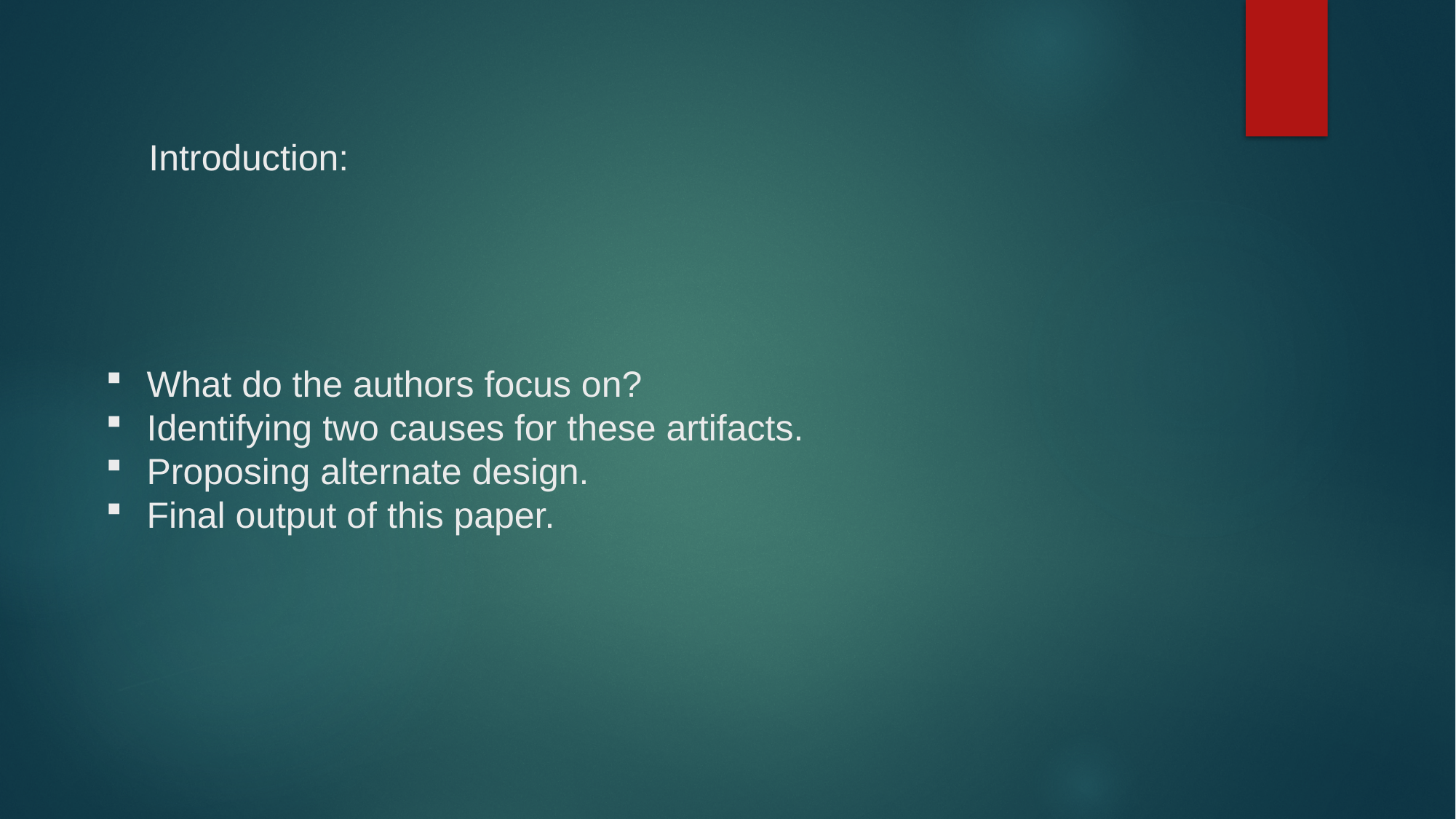

Introduction:

What do the authors focus on?
Identifying two causes for these artifacts.
Proposing alternate design.
Final output of this paper.